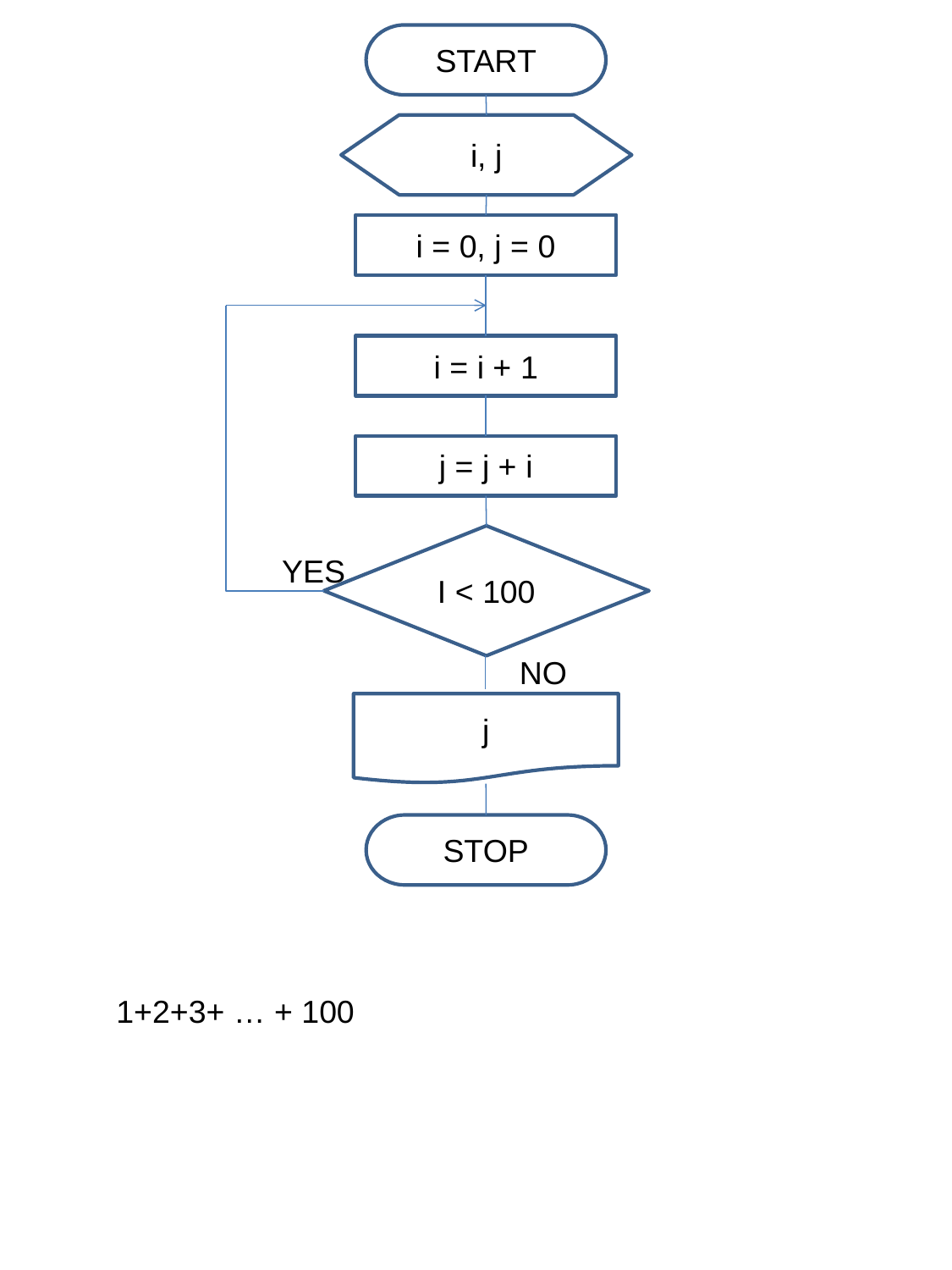

START
i, j
i = 0, j = 0
i = i + 1
j = j + i
I < 100
YES
NO
j
STOP
1+2+3+ … + 100